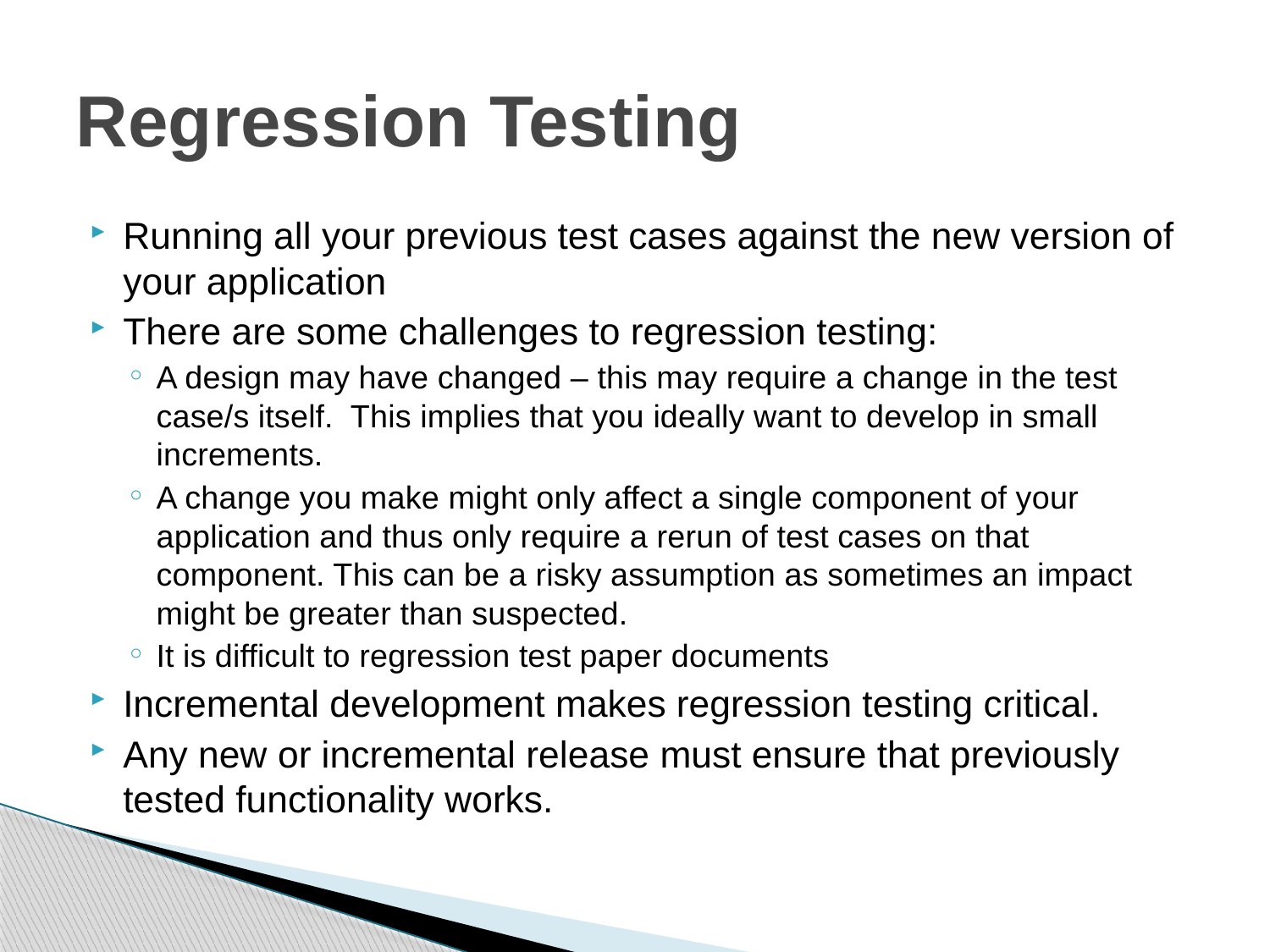

# Regression Testing
Running all your previous test cases against the new version of your application
There are some challenges to regression testing:
A design may have changed – this may require a change in the test case/s itself.  This implies that you ideally want to develop in small increments.
A change you make might only affect a single component of your application and thus only require a rerun of test cases on that component. This can be a risky assumption as sometimes an impact might be greater than suspected.
It is difficult to regression test paper documents
Incremental development makes regression testing critical.
Any new or incremental release must ensure that previously tested functionality works.